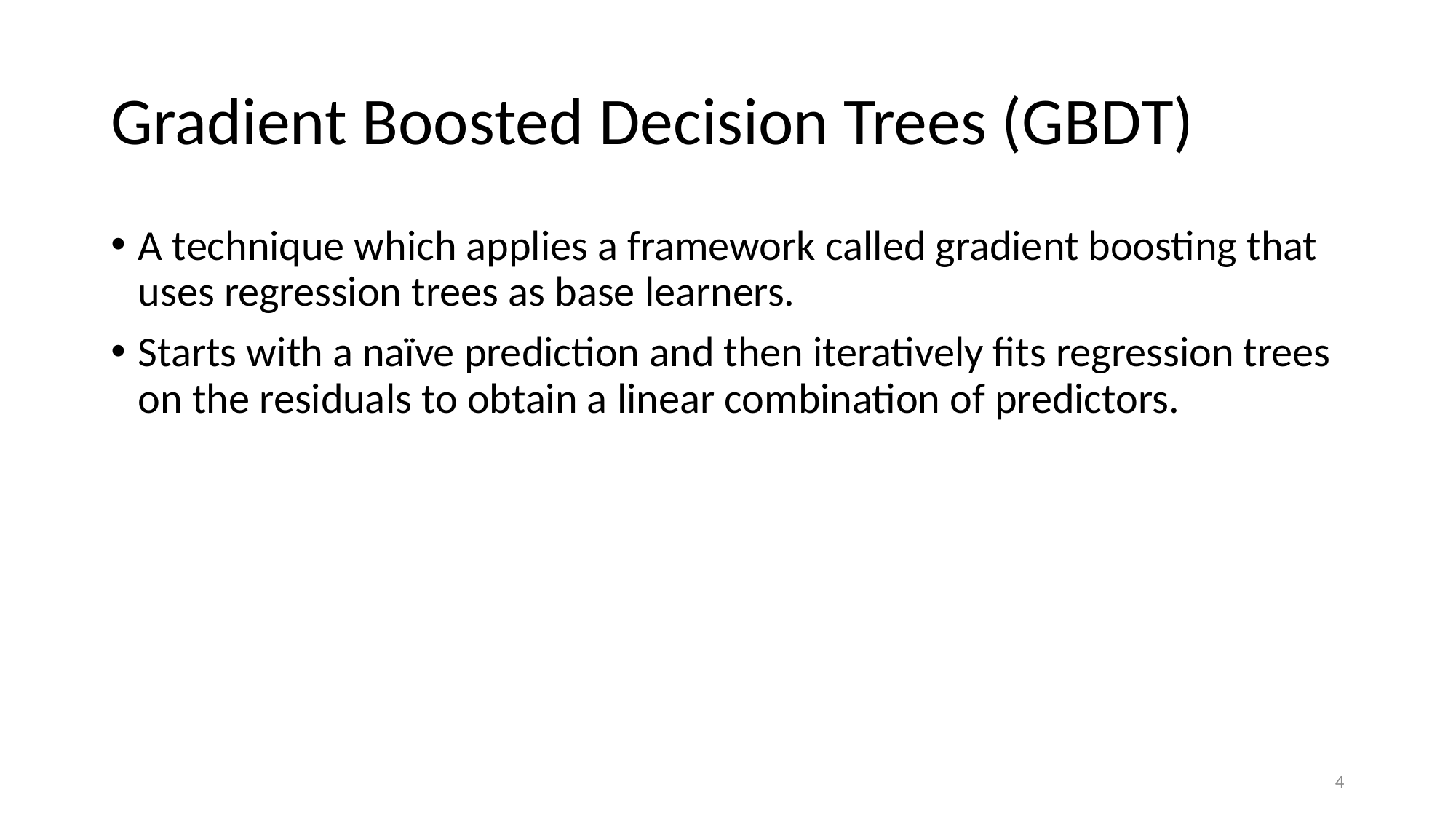

# Gradient Boosted Decision Trees (GBDT)
A technique which applies a framework called gradient boosting that uses regression trees as base learners.
Starts with a naïve prediction and then iteratively fits regression trees on the residuals to obtain a linear combination of predictors.

4